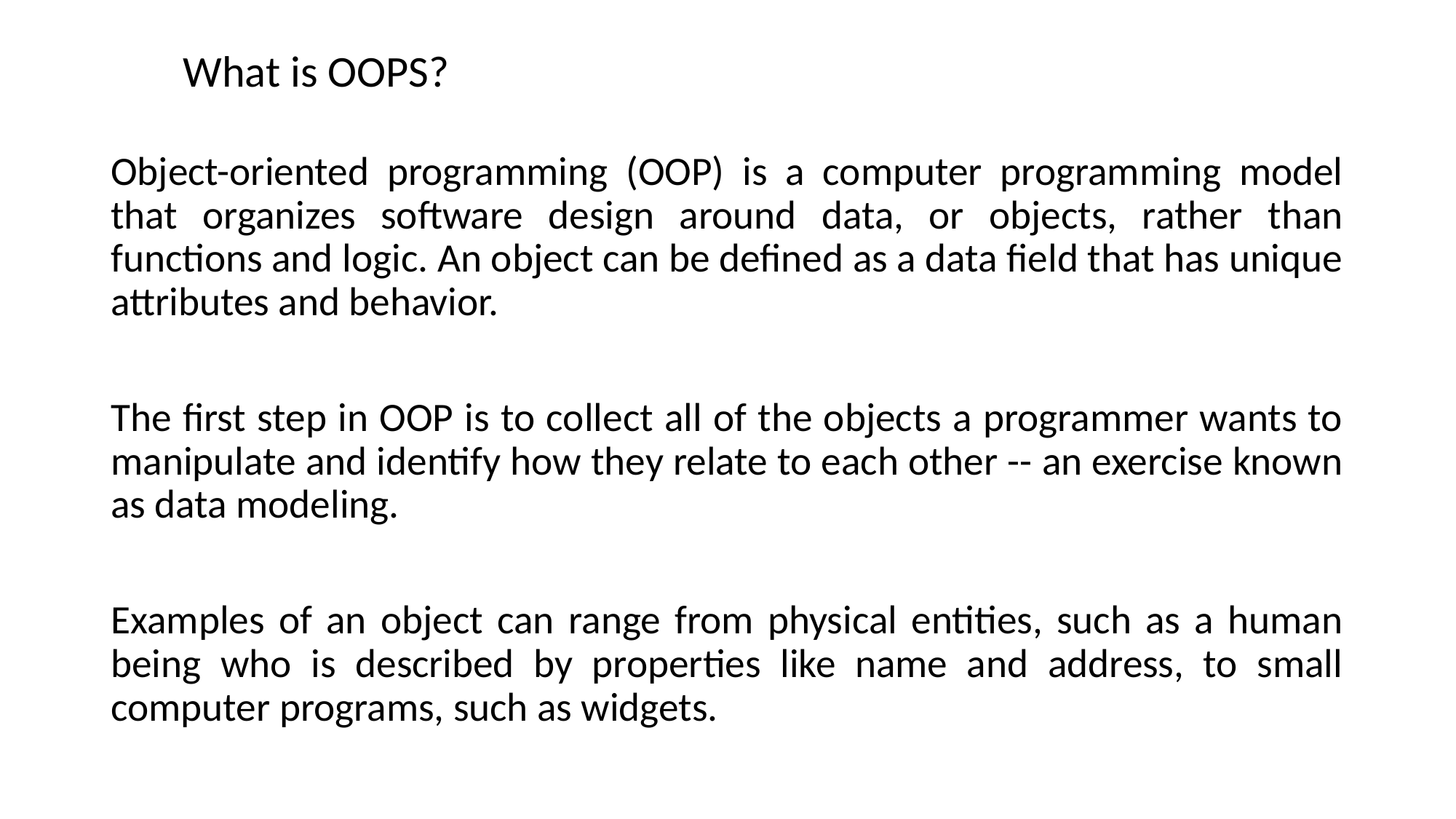

# What is OOPS?
Object-oriented programming (OOP) is a computer programming model that organizes software design around data, or objects, rather than functions and logic. An object can be defined as a data field that has unique attributes and behavior.

The first step in OOP is to collect all of the objects a programmer wants to manipulate and identify how they relate to each other -- an exercise known as data modeling.

Examples of an object can range from physical entities, such as a human being who is described by properties like name and address, to small computer programs, such as widgets.